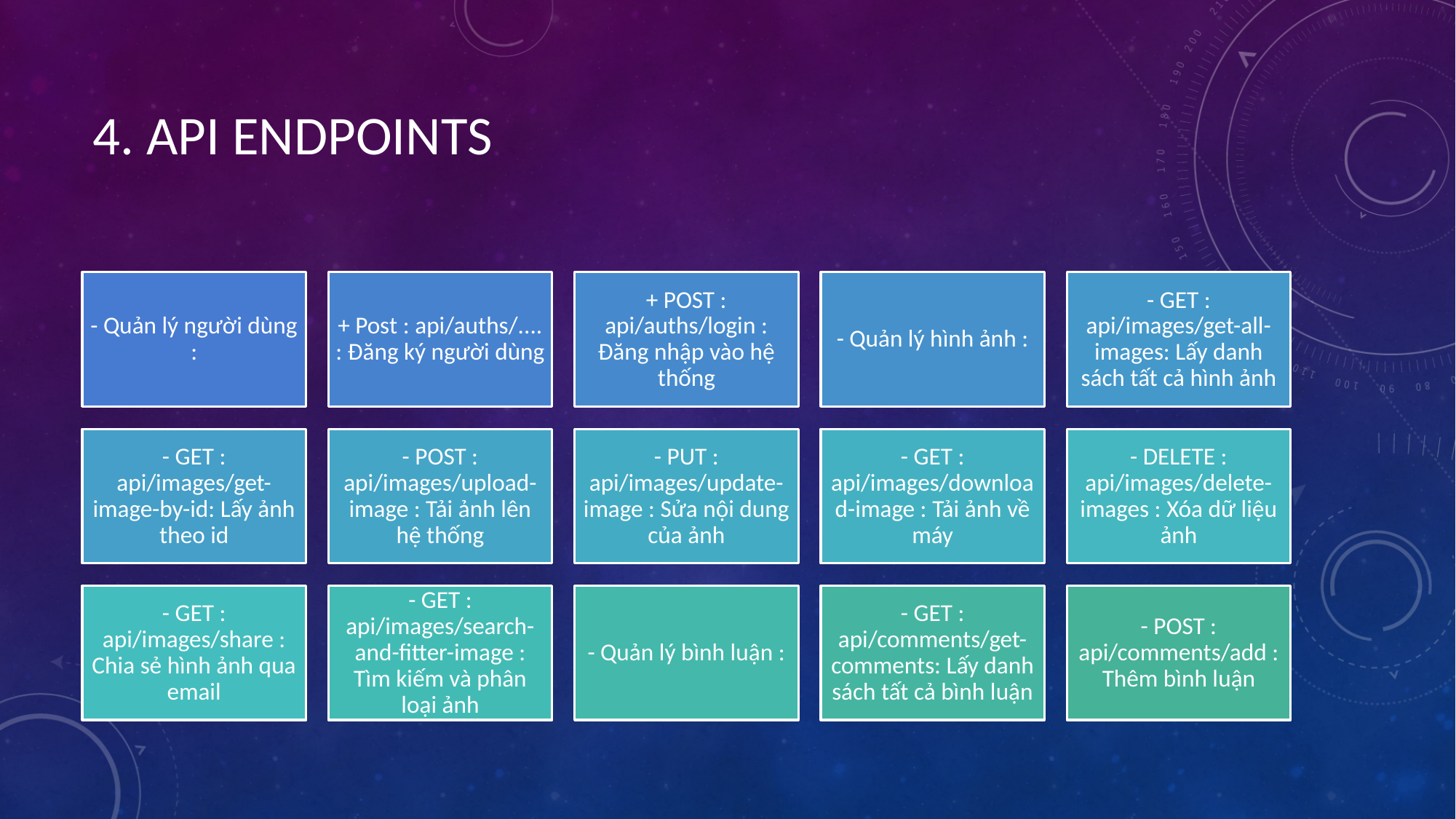

# 4. API Endpoints
- Quản lý người dùng :
+ Post : api/auths/.... : Đăng ký người dùng
+ POST : api/auths/login : Đăng nhập vào hệ thống
- Quản lý hình ảnh :
- GET : api/images/get-all-images: Lấy danh sách tất cả hình ảnh
- GET : api/images/get-image-by-id: Lấy ảnh theo id
- POST : api/images/upload-image : Tải ảnh lên hệ thống
- PUT : api/images/update-image : Sửa nội dung của ảnh
- GET : api/images/download-image : Tải ảnh về máy
- DELETE : api/images/delete-images : Xóa dữ liệu ảnh
- GET : api/images/share : Chia sẻ hình ảnh qua email
- GET : api/images/search-and-fitter-image : Tìm kiếm và phân loại ảnh
- Quản lý bình luận :
- GET : api/comments/get-comments: Lấy danh sách tất cả bình luận
- POST : api/comments/add : Thêm bình luận